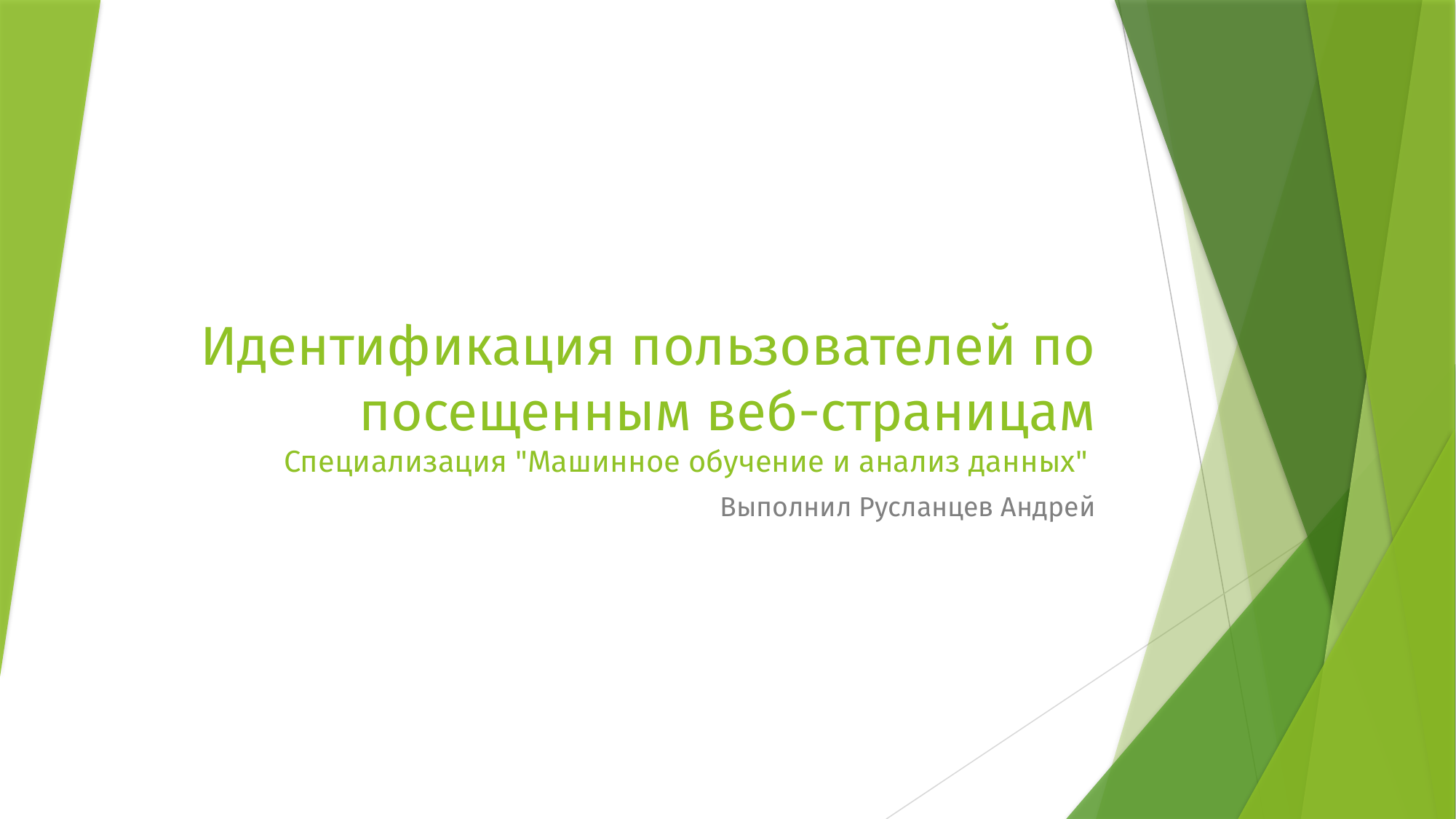

# Идентификация пользователей по посещенным веб-страницам Специализация "Машинное обучение и анализ данных"
Выполнил Русланцев Андрей